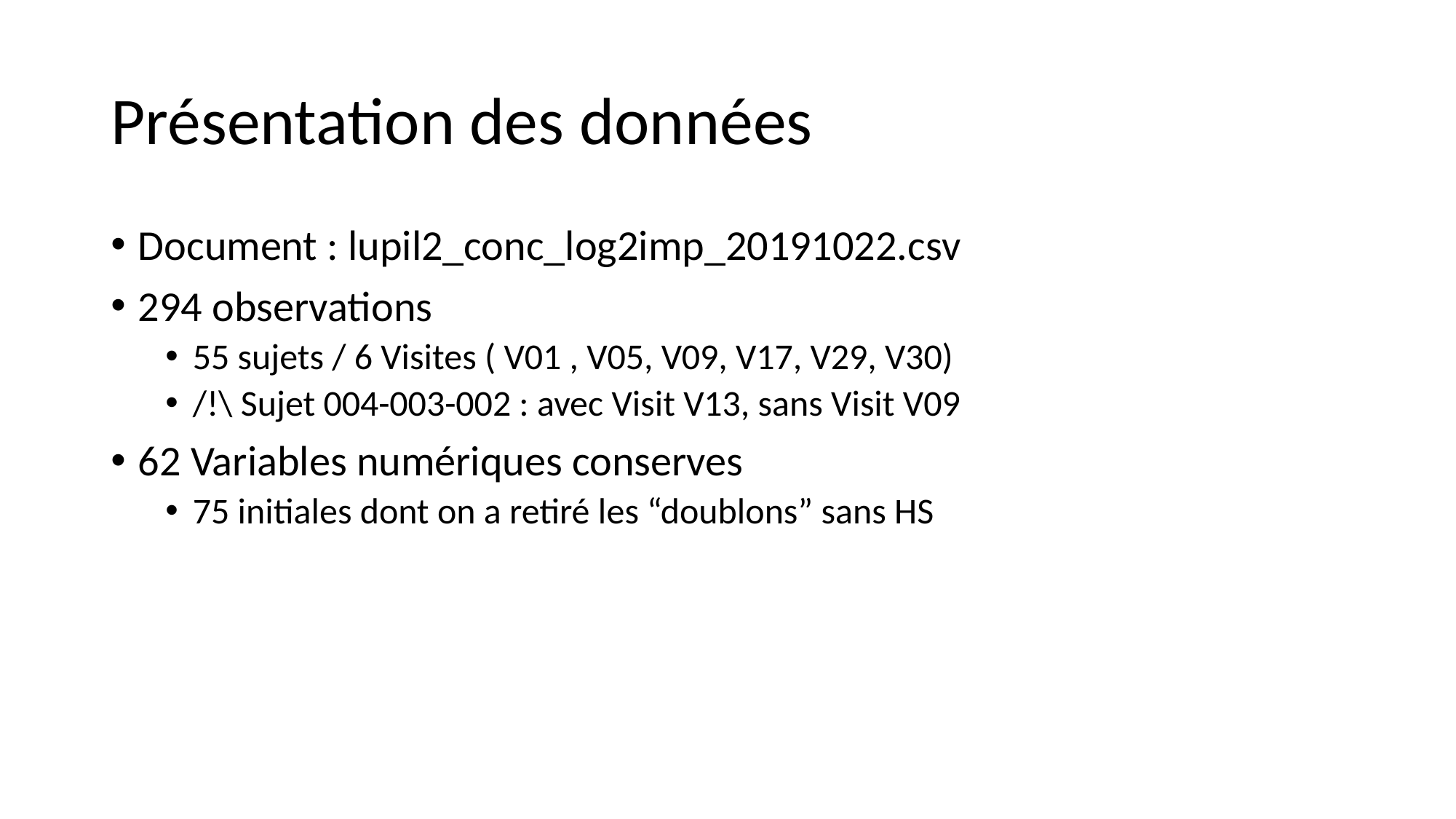

# Présentation des données
Document : lupil2_conc_log2imp_20191022.csv
294 observations
55 sujets / 6 Visites ( V01 , V05, V09, V17, V29, V30)
/!\ Sujet 004-003-002 : avec Visit V13, sans Visit V09
62 Variables numériques conserves
75 initiales dont on a retiré les “doublons” sans HS